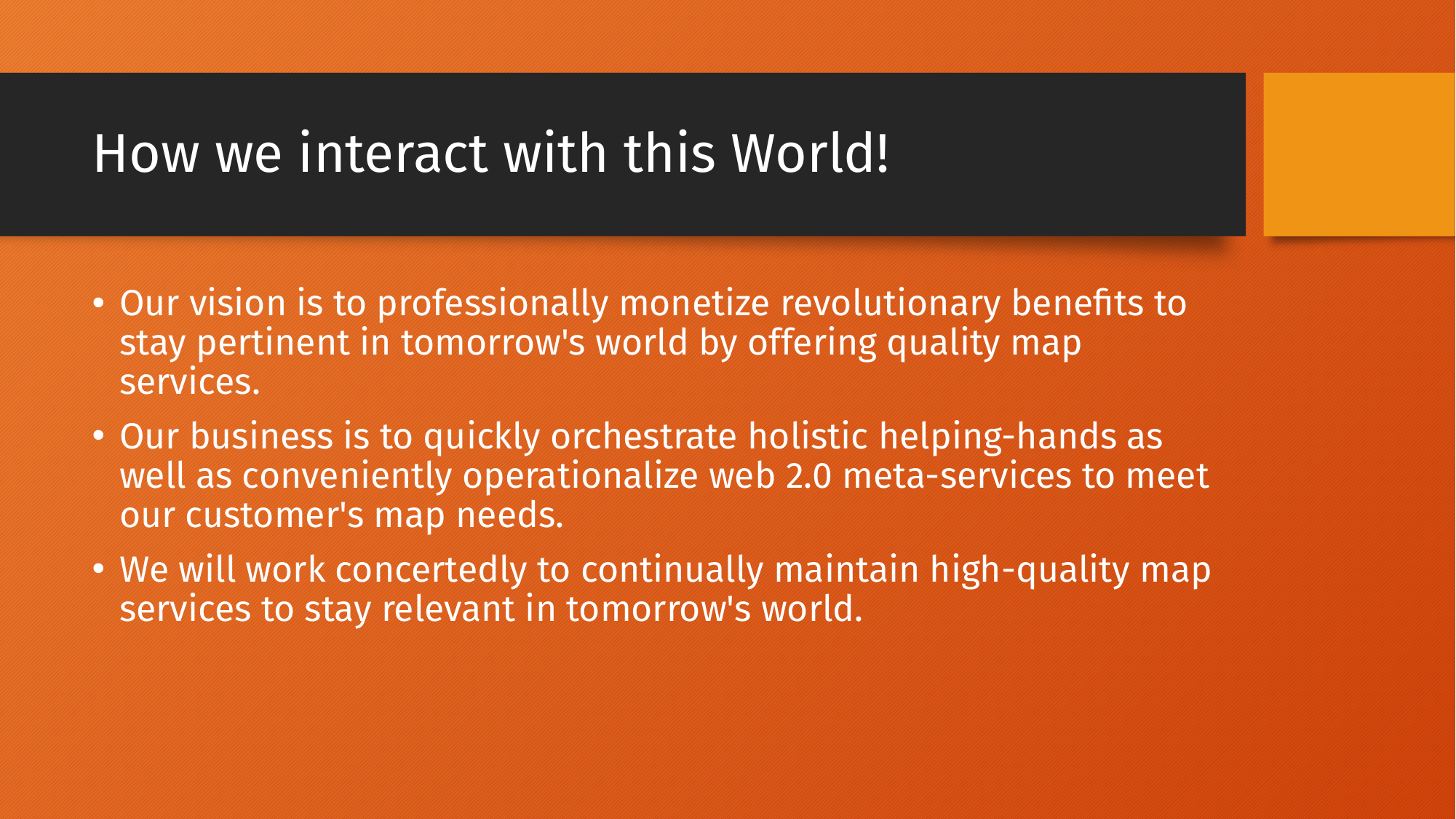

# How we interact with this World!
Our vision is to professionally monetize revolutionary benefits to stay pertinent in tomorrow's world by offering quality map services.
Our business is to quickly orchestrate holistic helping-hands as well as conveniently operationalize web 2.0 meta-services to meet our customer's map needs.
We will work concertedly to continually maintain high-quality map services to stay relevant in tomorrow's world.